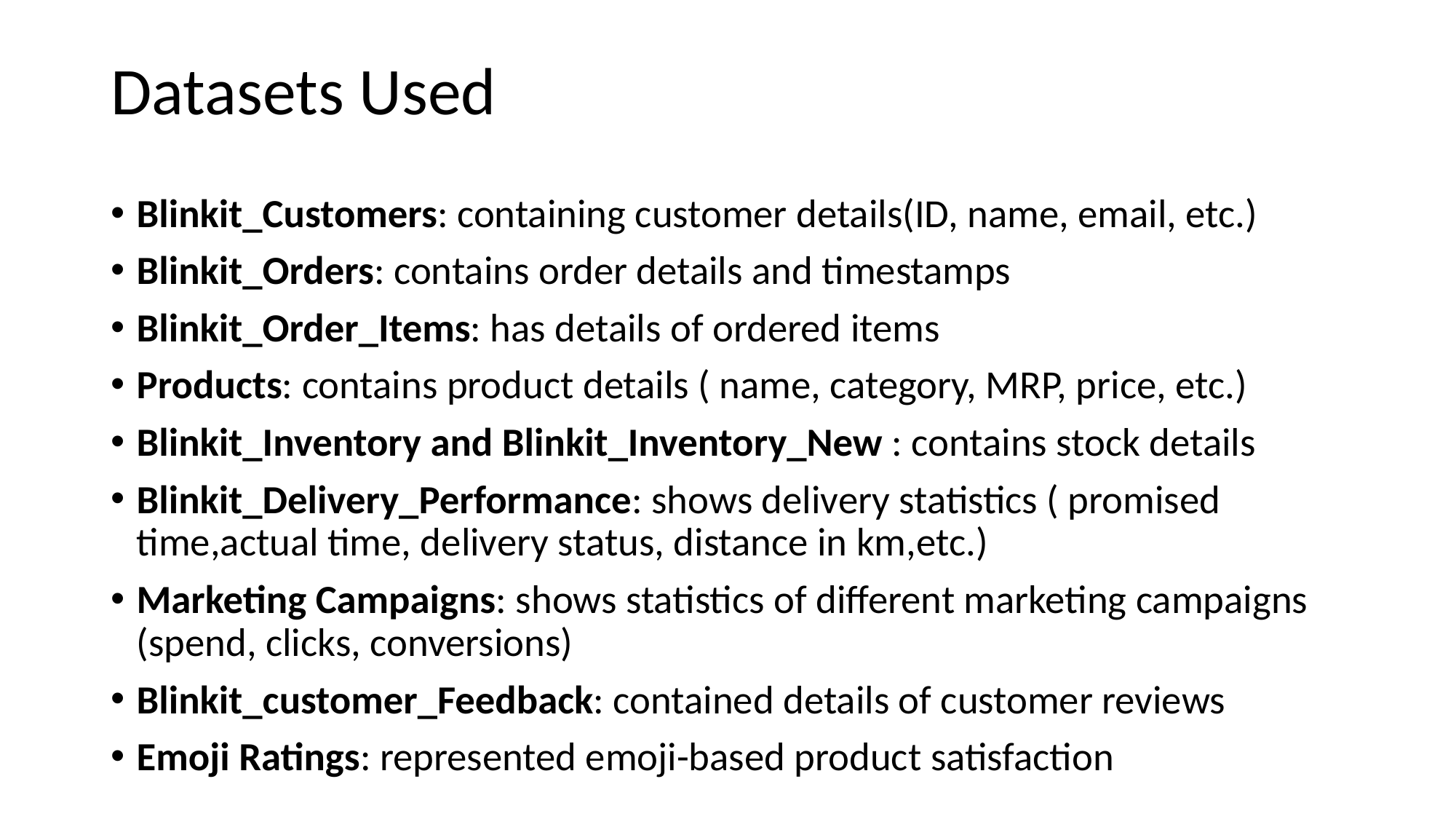

# Datasets Used

Blinkit_Customers: containing customer details(ID, name, email, etc.)
Blinkit_Orders: contains order details and timestamps
Blinkit_Order_Items: has details of ordered items
Products: contains product details ( name, category, MRP, price, etc.)
Blinkit_Inventory and Blinkit_Inventory_New : contains stock details
Blinkit_Delivery_Performance: shows delivery statistics ( promised time,actual time, delivery status, distance in km,etc.)
Marketing Campaigns: shows statistics of different marketing campaigns (spend, clicks, conversions)
Blinkit_customer_Feedback: contained details of customer reviews
Emoji Ratings: represented emoji-based product satisfaction